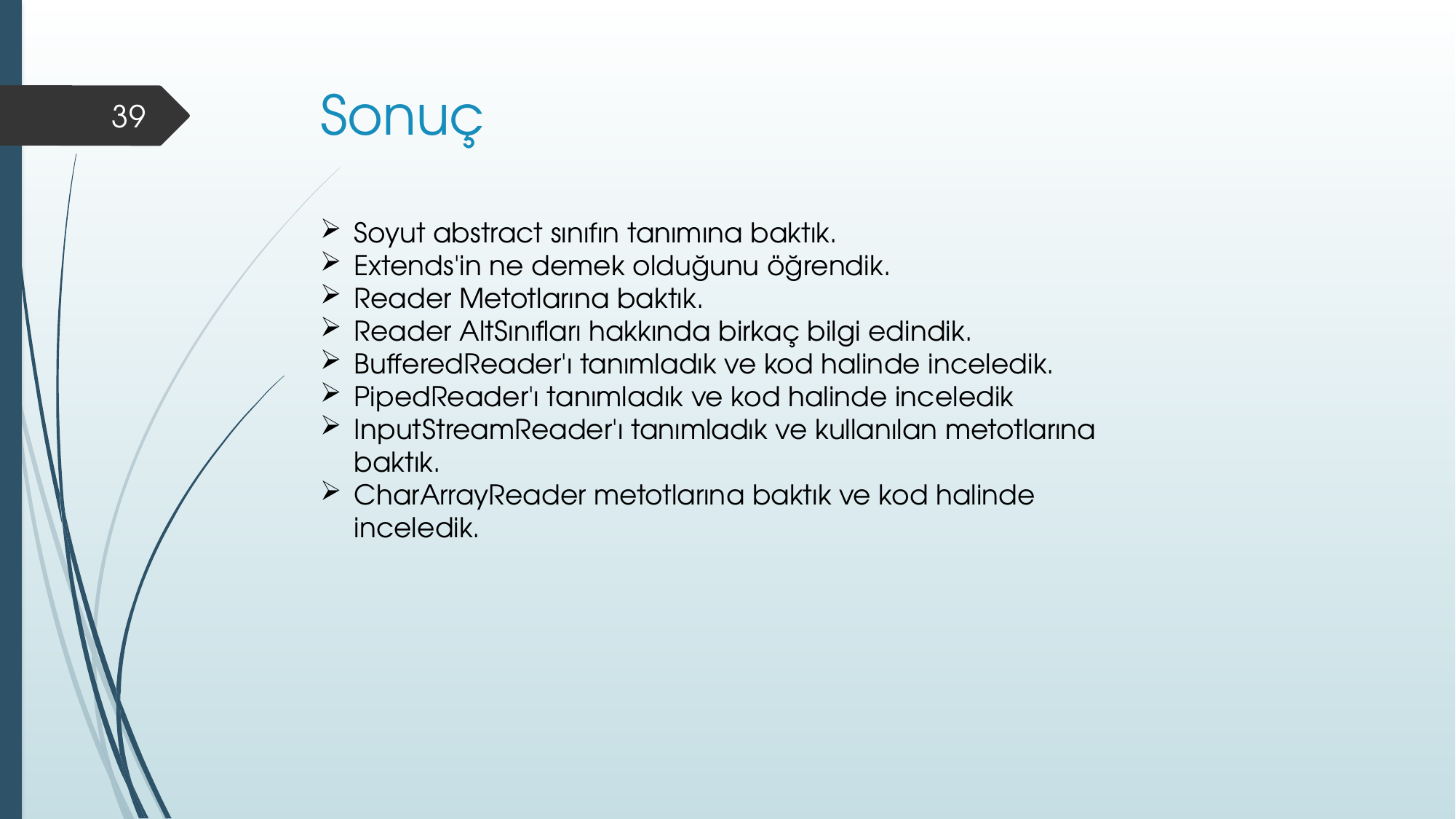

# Sonuç
39

Soyut abstract sınıfın tanımına baktık.
Extends'in ne demek olduğunu öğrendik.
Reader Metotlarına baktık.
Reader AltSınıfları hakkında birkaç bilgi edindik.
BufferedReader'ı tanımladık ve kod halinde inceledik.
PipedReader'ı tanımladık ve kod halinde inceledik
InputStreamReader'ı tanımladık ve kullanılan metotlarına baktık.
CharArrayReader metotlarına baktık ve kod halinde inceledik.